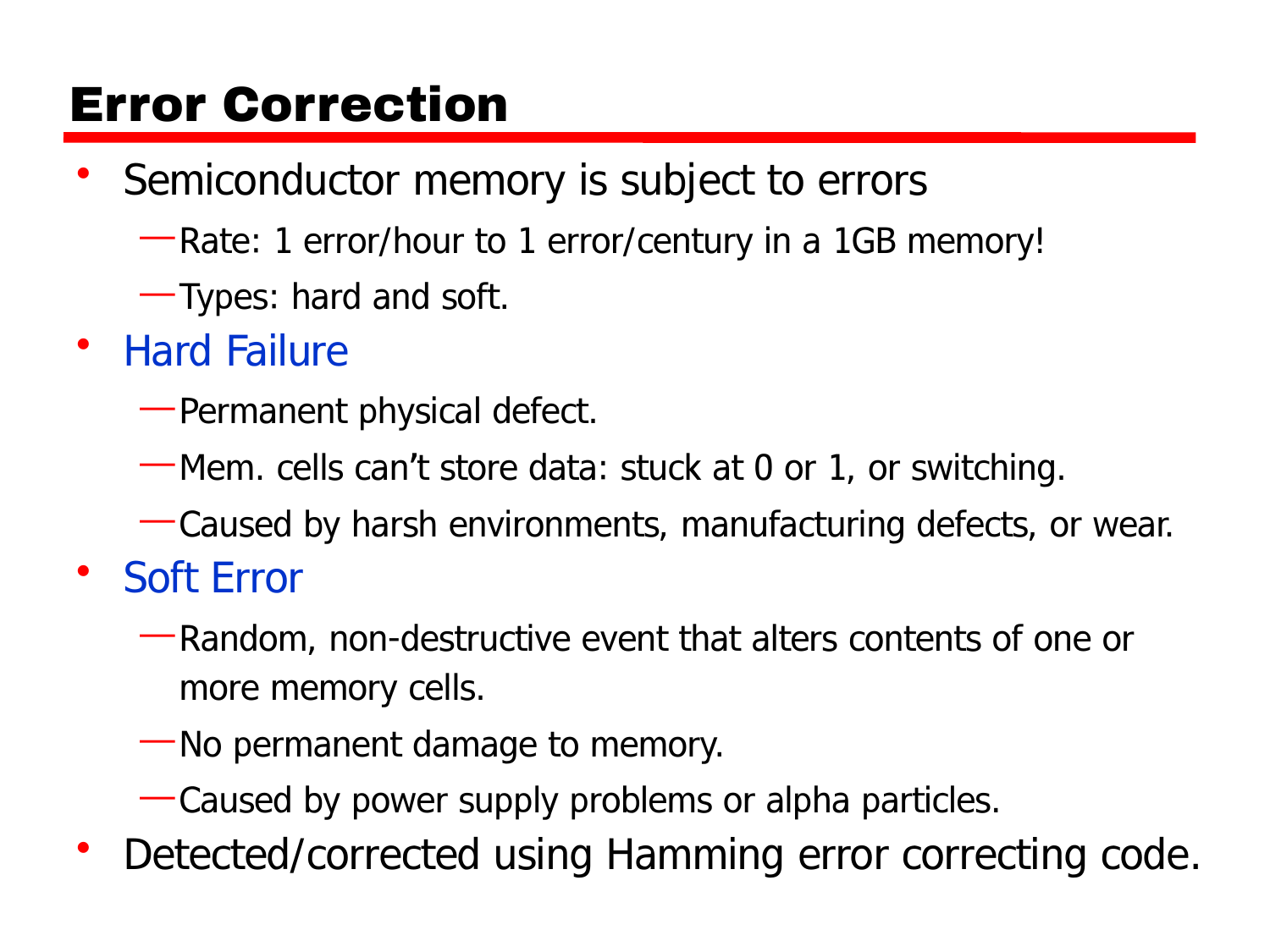

# Error Correction
Semiconductor memory is subject to errors
Rate: 1 error/hour to 1 error/century in a 1GB memory!
Types: hard and soft.
Hard Failure
Permanent physical defect.
Mem. cells can’t store data: stuck at 0 or 1, or switching.
Caused by harsh environments, manufacturing defects, or wear.
Soft Error
Random, non-destructive event that alters contents of one or more memory cells.
No permanent damage to memory.
Caused by power supply problems or alpha particles.
Detected/corrected using Hamming error correcting code.